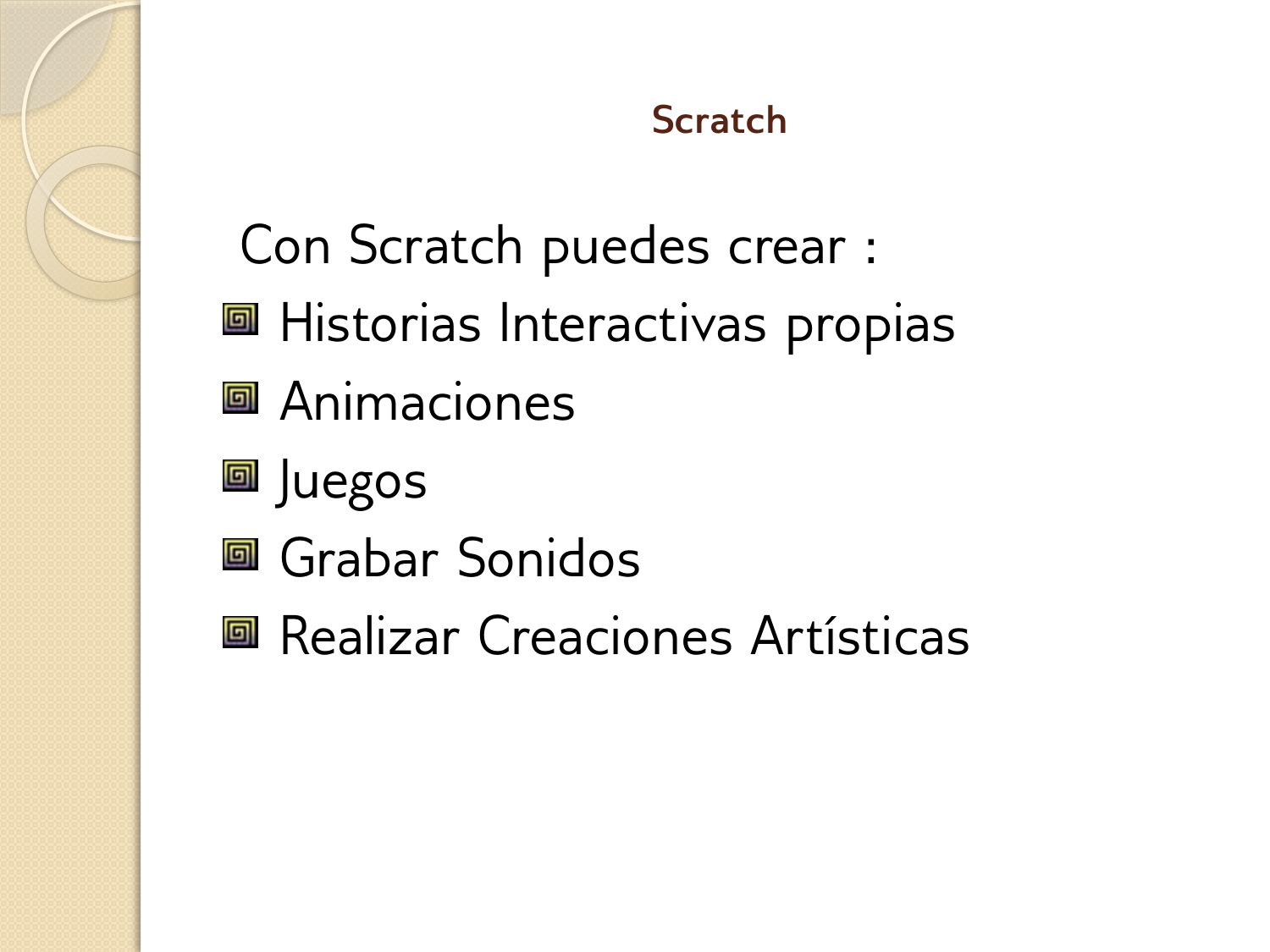

# Scratch
 Con Scratch puedes crear :
 Historias Interactivas propias
 Animaciones
 Juegos
 Grabar Sonidos
 Realizar Creaciones Artísticas